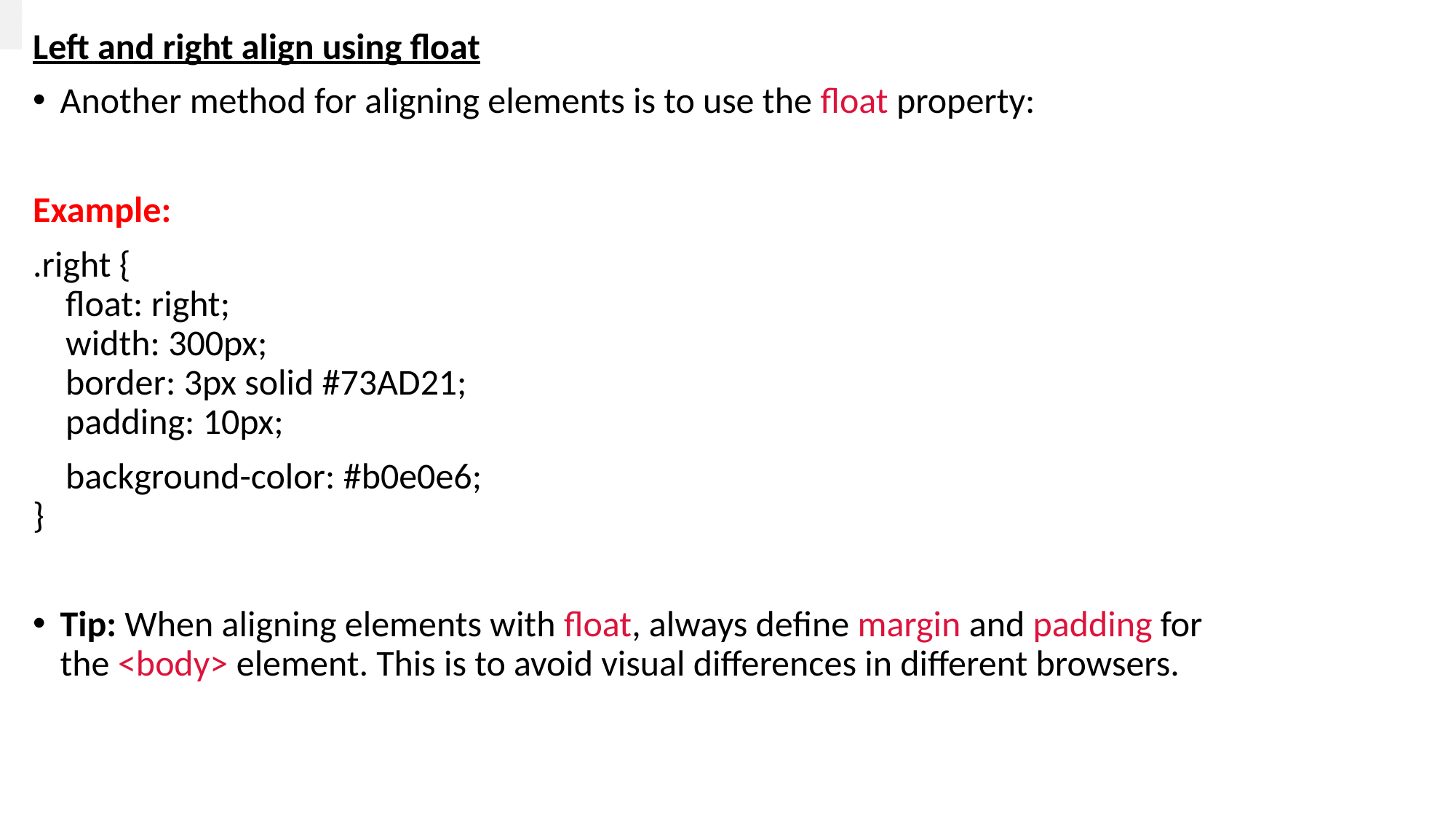

Left and right align using float
Another method for aligning elements is to use the float property:

Example:
.right {
    float: right;
    width: 300px;
    border: 3px solid #73AD21;
    padding: 10px;
    background-color: #b0e0e6;
}

Tip: When aligning elements with float, always define margin and padding for the <body> element. This is to avoid visual differences in different browsers.